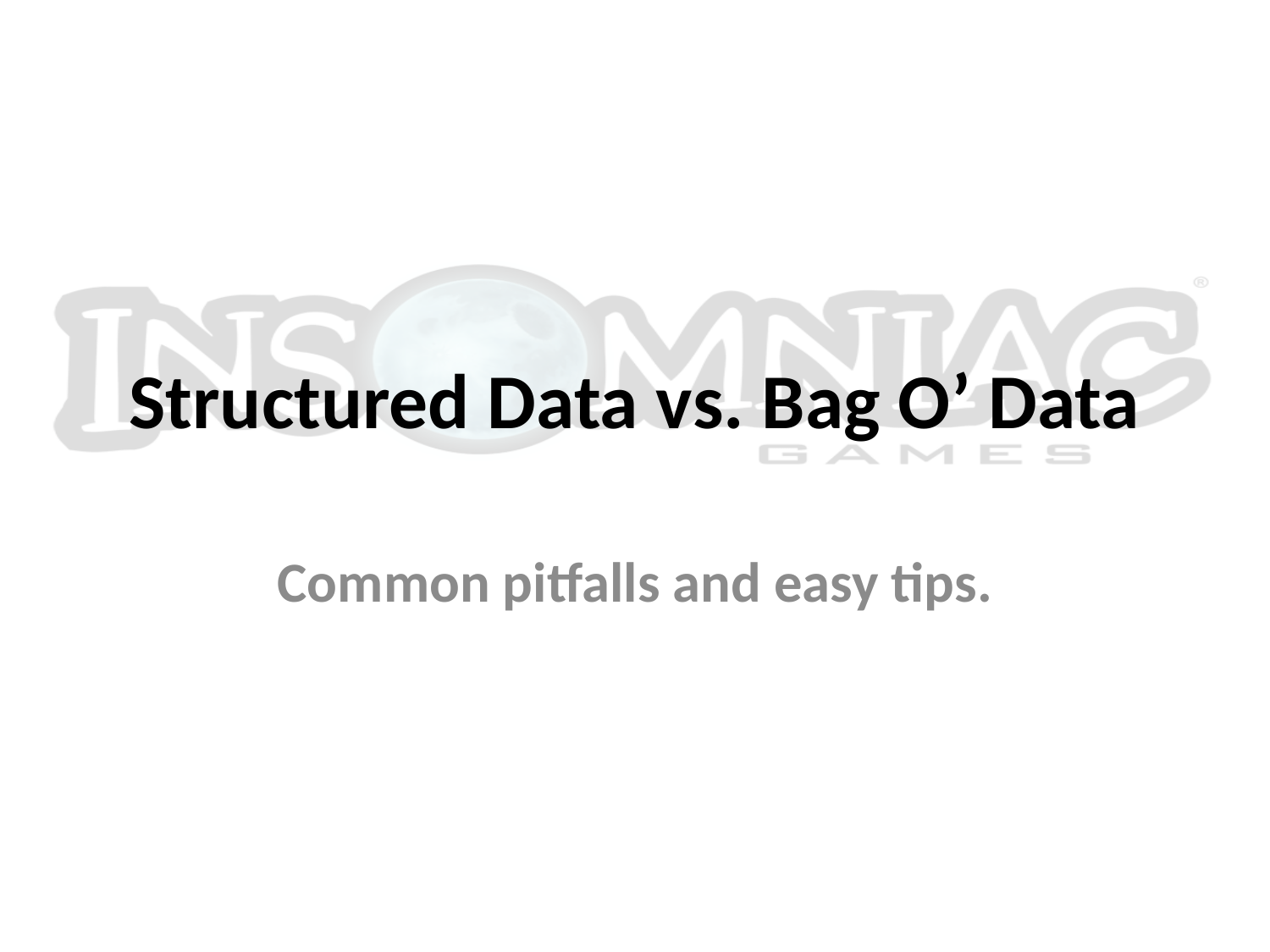

# Structured Data vs. Bag O’ Data
Common pitfalls and easy tips.